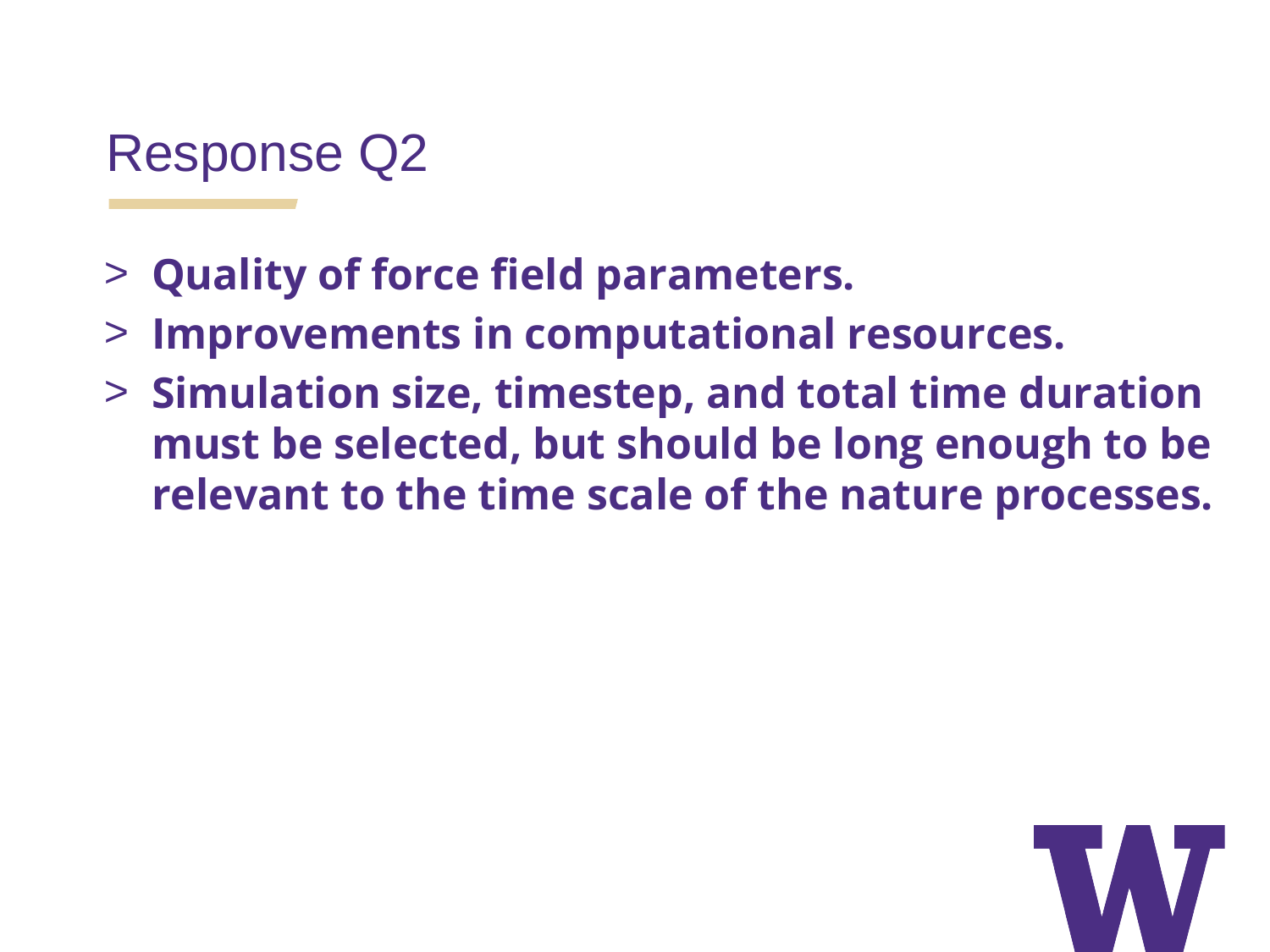

Response Q2
Quality of force field parameters.
Improvements in computational resources.
Simulation size, timestep, and total time duration must be selected, but should be long enough to be relevant to the time scale of the nature processes.